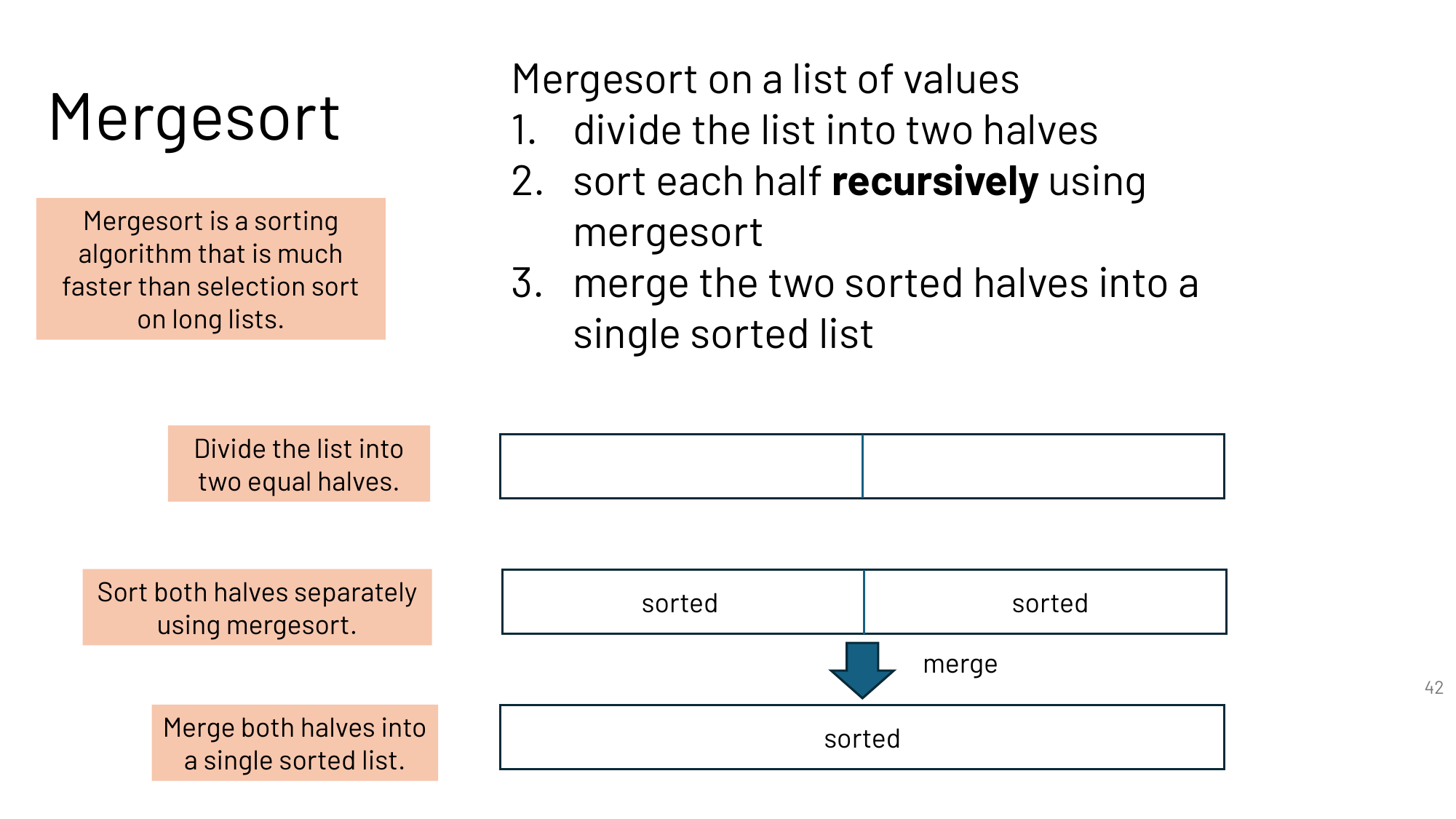

Mergesort
Mergesort on a list of values
divide the list into two halves
sort each half recursively using mergesort
merge the two sorted halves into a single sorted list
Mergesort is a sorting algorithm that is much faster than selection sort on long lists.
Divide the list into two equal halves.

Sort both halves separately using mergesort.

sorted
sorted
merge

42
Merge both halves into a single sorted list.

sorted